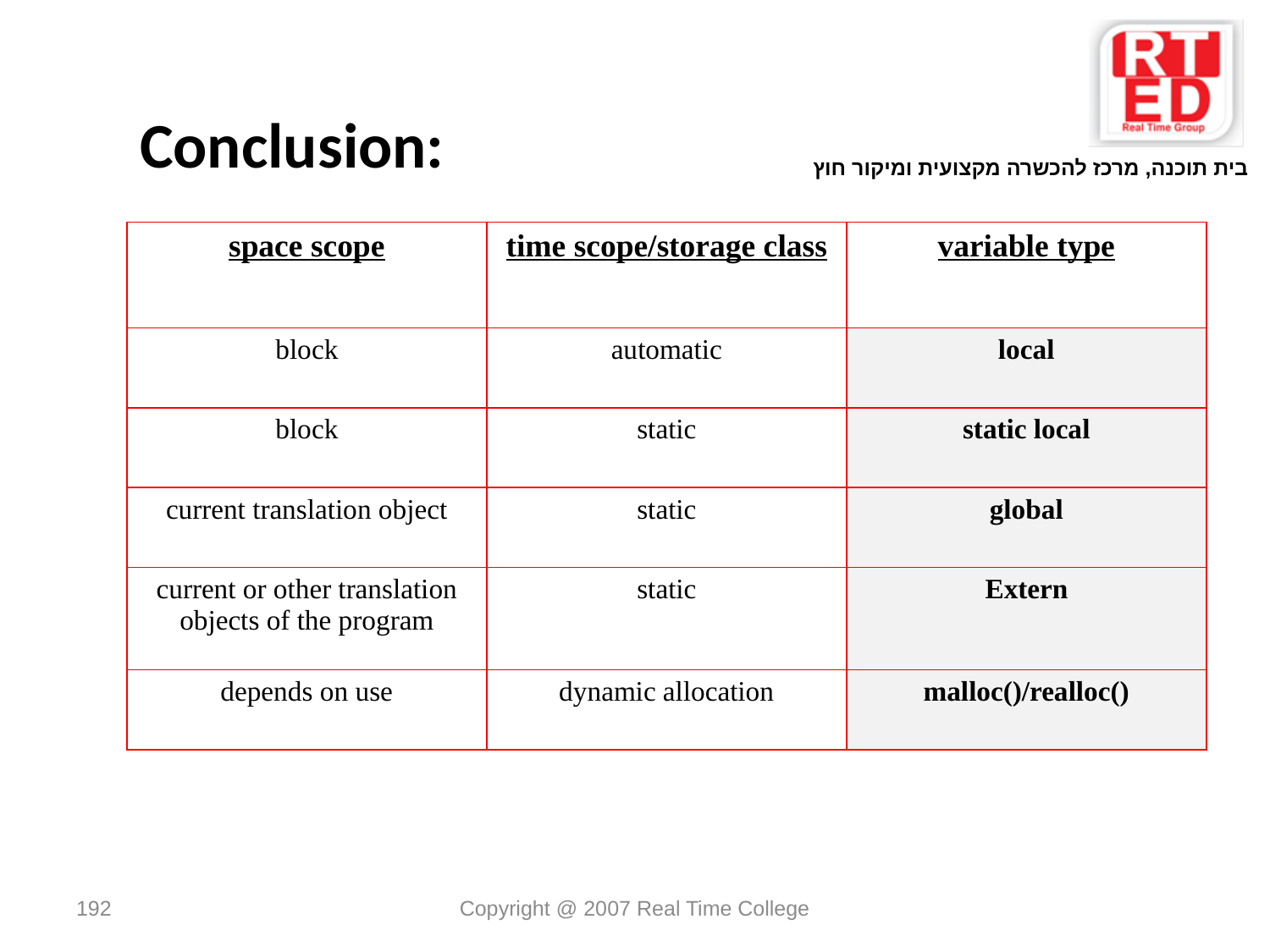

# Conclusion:
| space scope | time scope/storage class | variable type |
| --- | --- | --- |
| block | automatic | local |
| block | static | static local |
| current translation object | static | global |
| current or other translation objects of the program | static | Extern |
| depends on use | dynamic allocation | malloc()/realloc() |
192
Copyright @ 2007 Real Time College